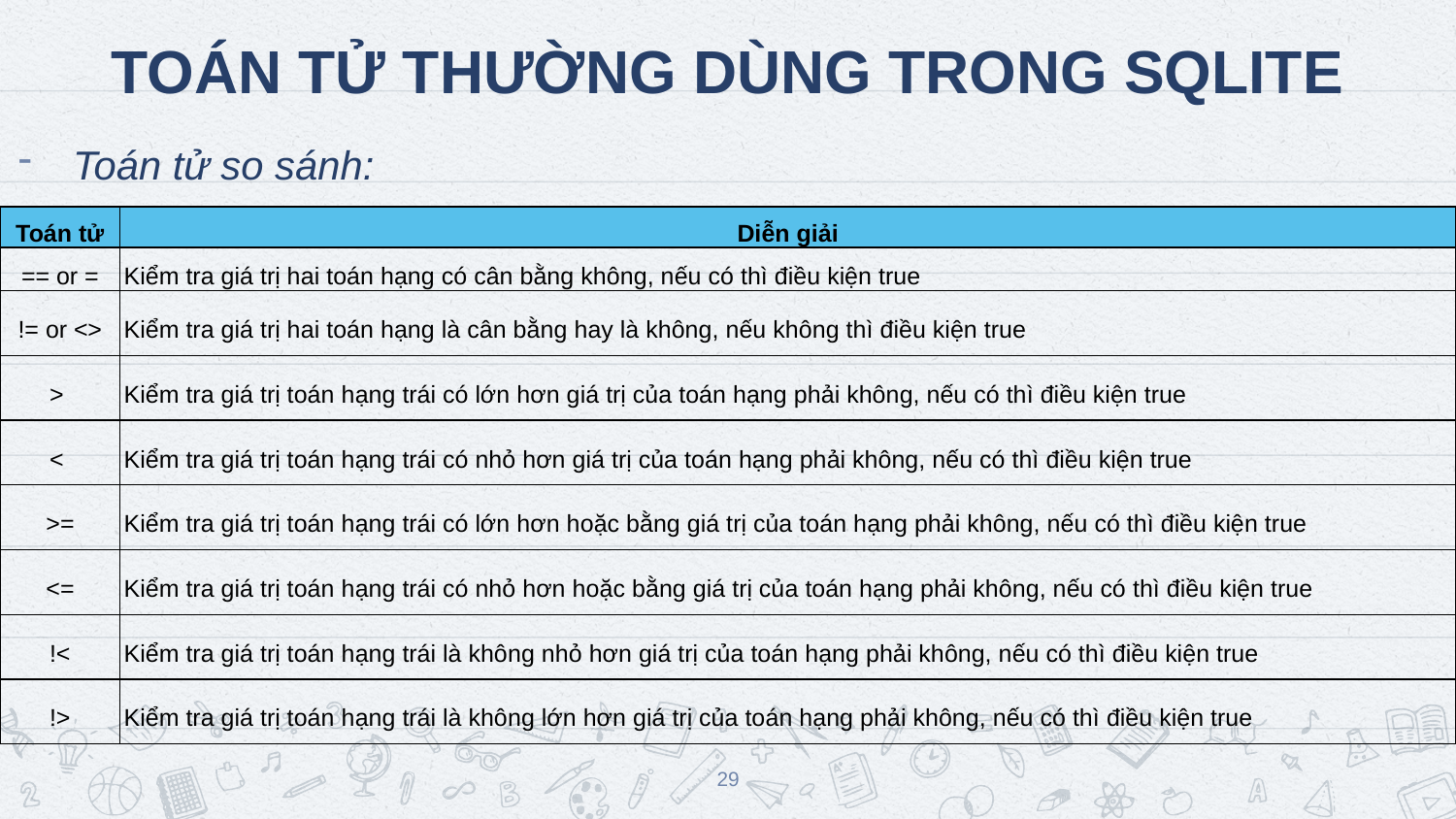

# TOÁN TỬ THƯỜNG DÙNG TRONG SQLITE
Toán tử so sánh:
| Toán tử | Diễn giải |
| --- | --- |
| == or = | Kiểm tra giá trị hai toán hạng có cân bằng không, nếu có thì điều kiện true |
| != or <> | Kiểm tra giá trị hai toán hạng là cân bằng hay là không, nếu không thì điều kiện true |
| > | Kiểm tra giá trị toán hạng trái có lớn hơn giá trị của toán hạng phải không, nếu có thì điều kiện true |
| < | Kiểm tra giá trị toán hạng trái có nhỏ hơn giá trị của toán hạng phải không, nếu có thì điều kiện true |
| >= | Kiểm tra giá trị toán hạng trái có lớn hơn hoặc bằng giá trị của toán hạng phải không, nếu có thì điều kiện true |
| <= | Kiểm tra giá trị toán hạng trái có nhỏ hơn hoặc bằng giá trị của toán hạng phải không, nếu có thì điều kiện true |
| !< | Kiểm tra giá trị toán hạng trái là không nhỏ hơn giá trị của toán hạng phải không, nếu có thì điều kiện true |
| !> | Kiểm tra giá trị toán hạng trái là không lớn hơn giá trị của toán hạng phải không, nếu có thì điều kiện true |
29